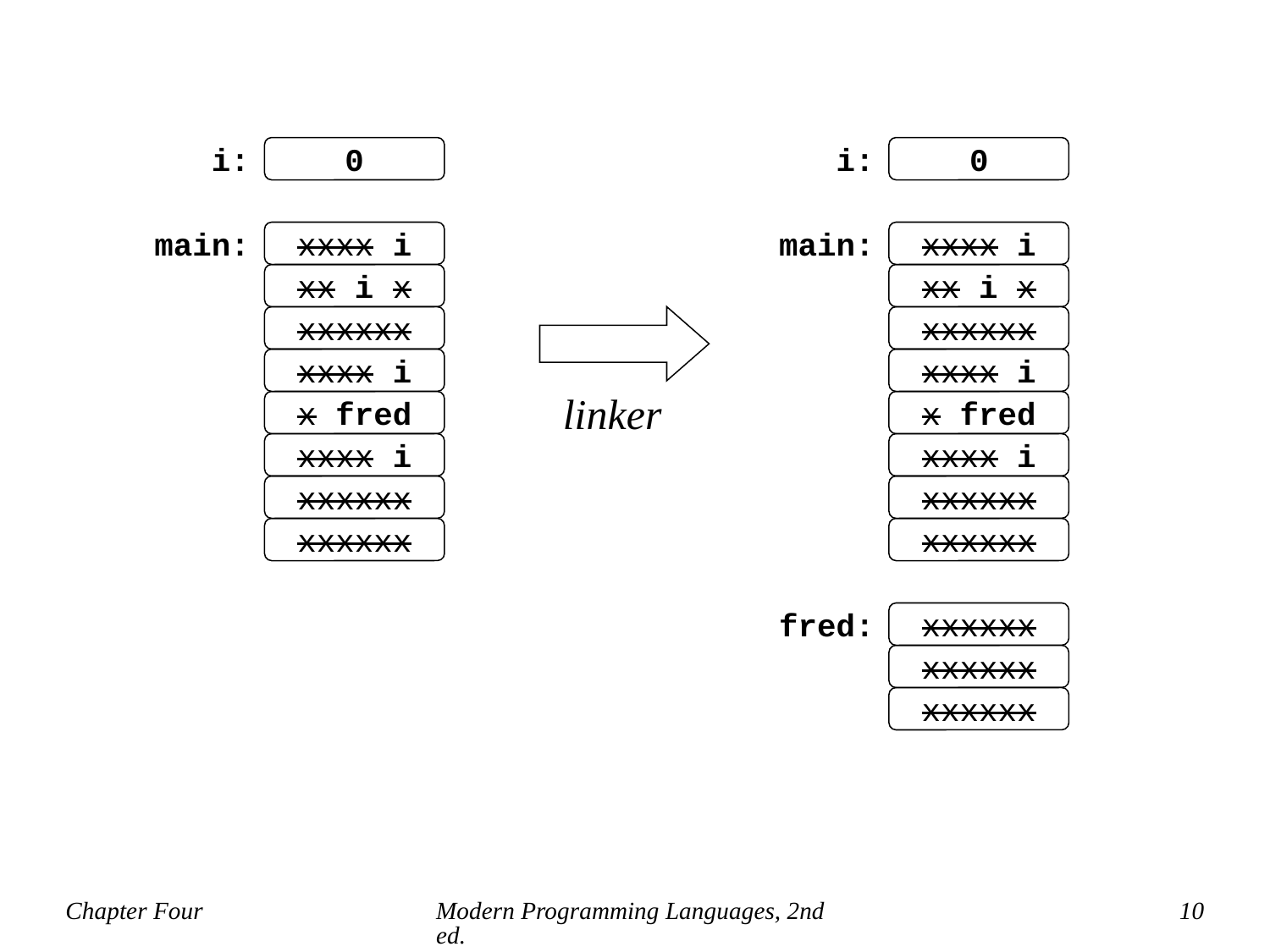

i:
0
main:
xxxx i
xx i x
xxxxxx
xxxx i
x fred
xxxx i
xxxxxx
xxxxxx
i:
0
main:
xxxx i
xx i x
xxxxxx
xxxx i
x fred
xxxx i
xxxxxx
xxxxxx
fred:
xxxxxx
xxxxxx
xxxxxx

linker
Chapter Four
Modern Programming Languages, 2nd ed.
10